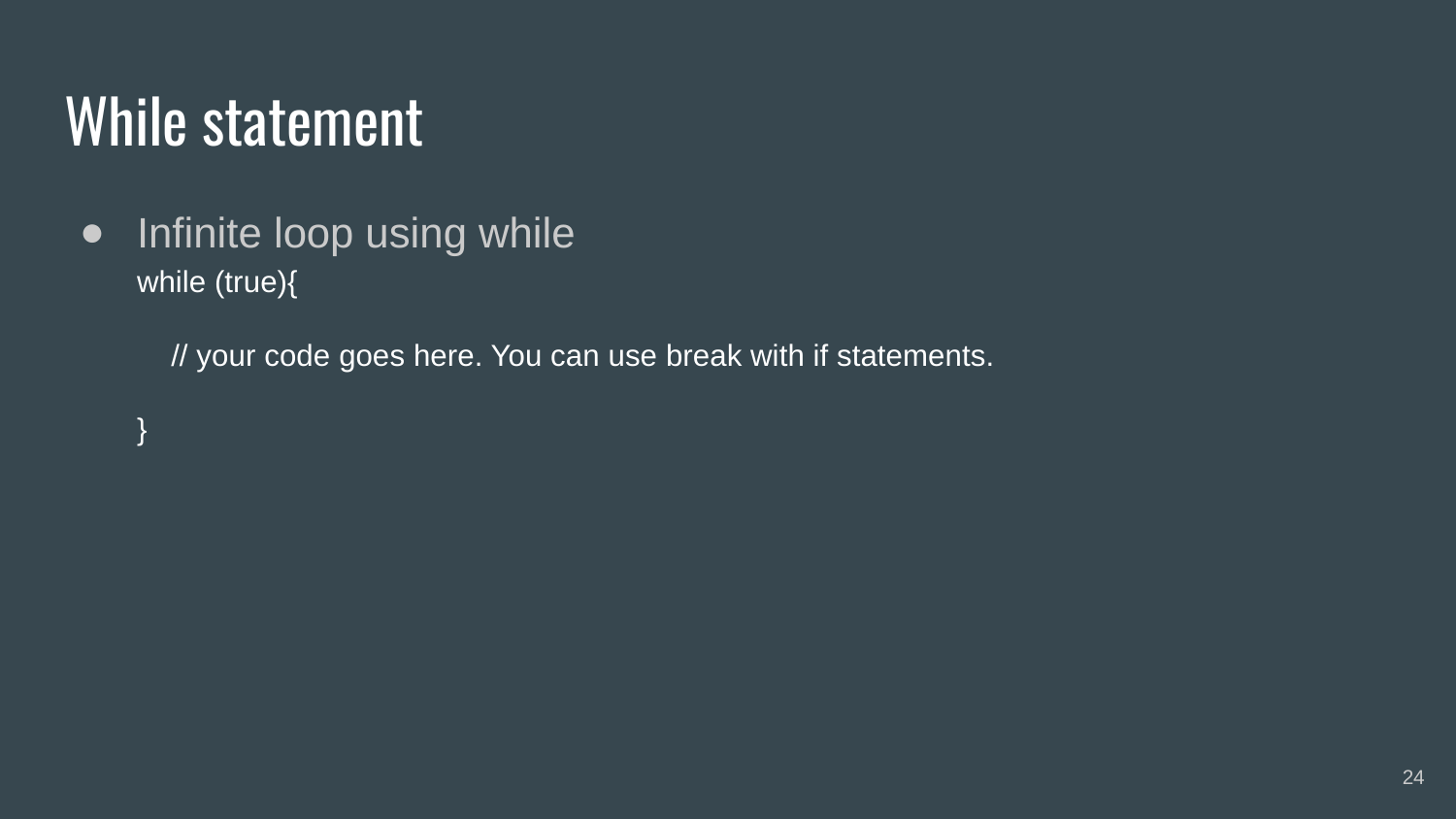

# While statement
Infinite loop using while
while (true){
    // your code goes here. You can use break with if statements.
}
24